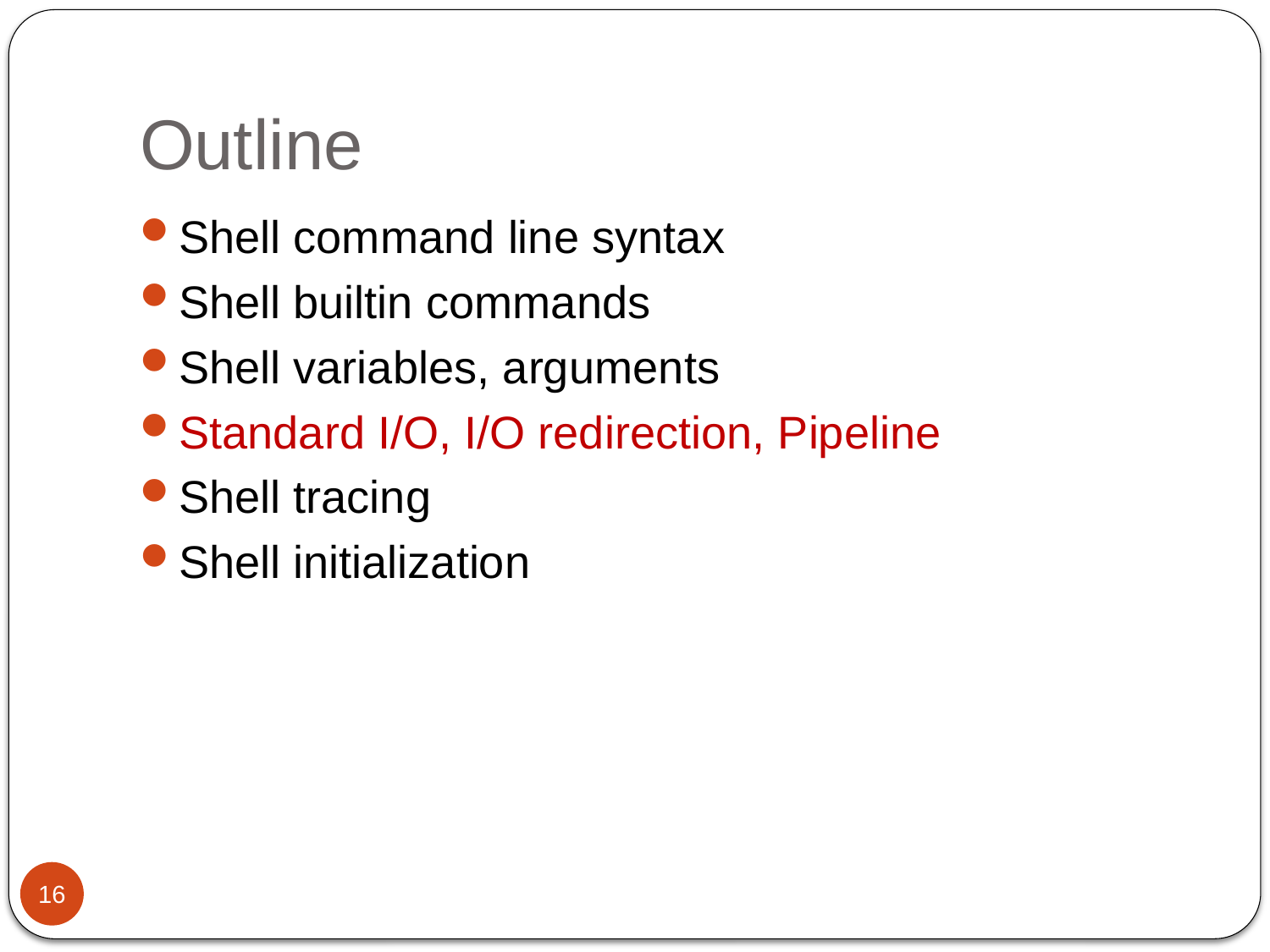

# Outline
Shell command line syntax
Shell builtin commands
Shell variables, arguments
Standard I/O, I/O redirection, Pipeline
Shell tracing
Shell initialization

16